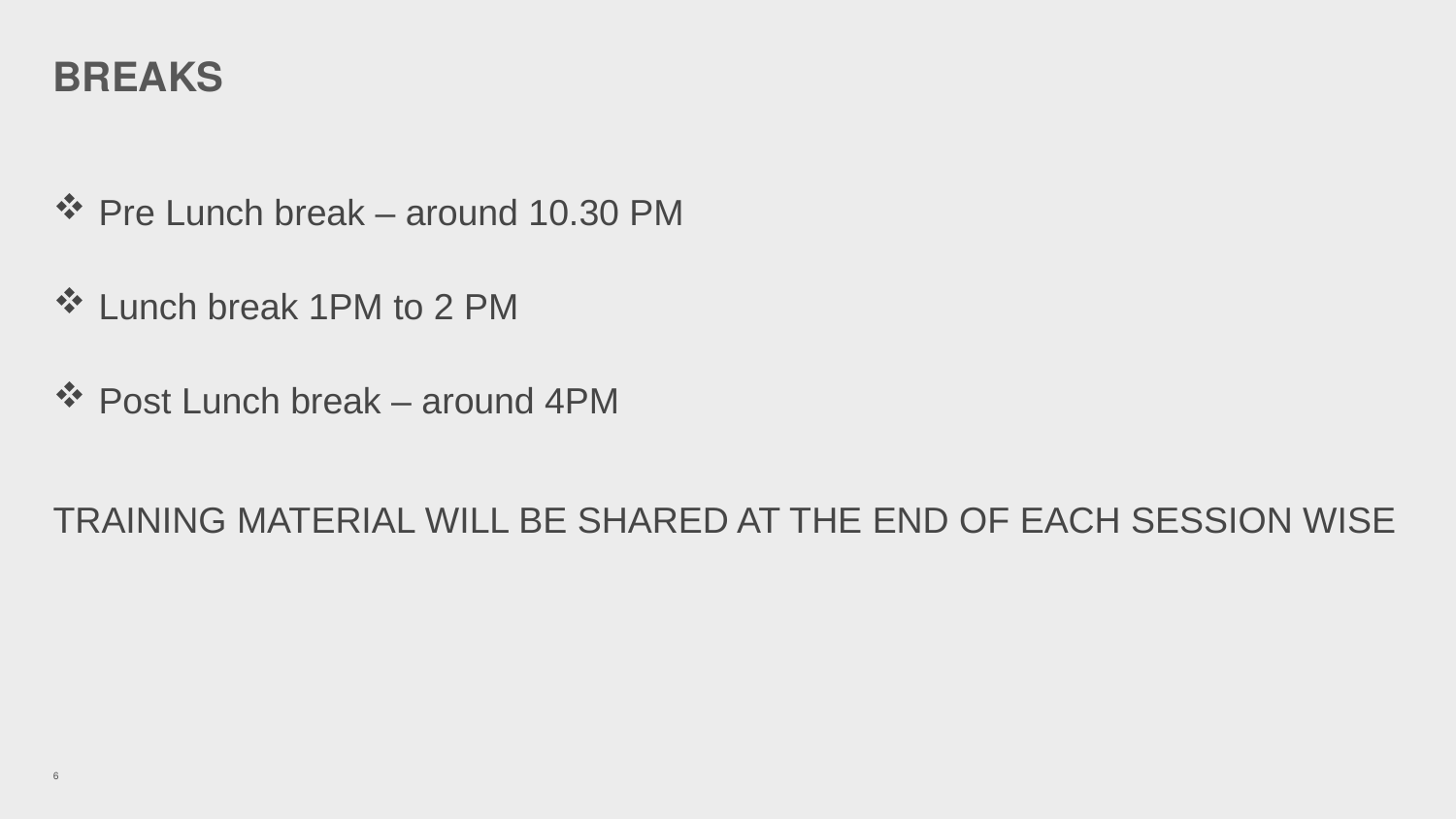

# BREAKS
Pre Lunch break – around 10.30 PM
Lunch break 1PM to 2 PM
Post Lunch break – around 4PM

TRAINING MATERIAL WILL BE SHARED AT THE END OF EACH SESSION WISE

6